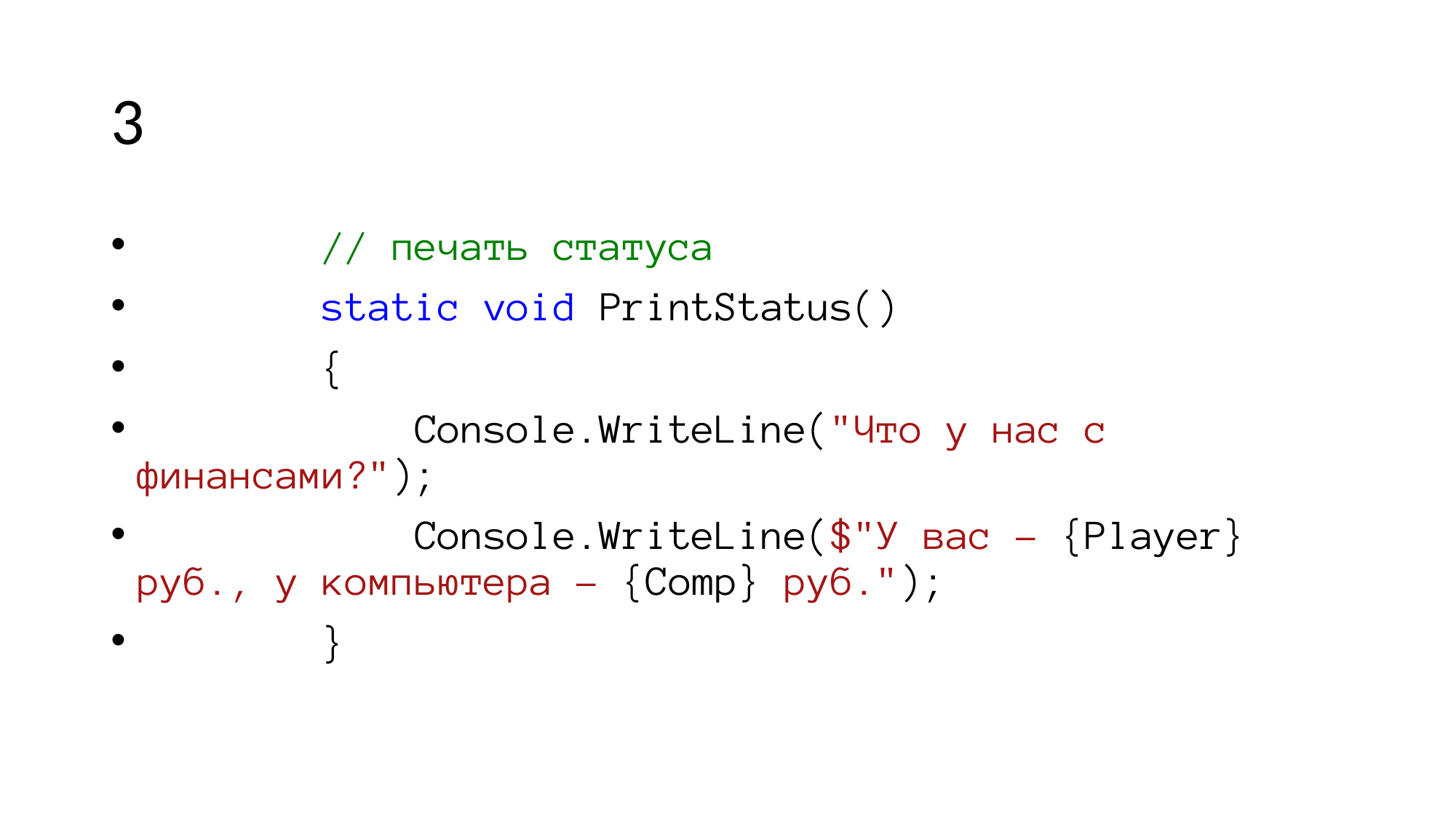

# 3
        // печать статуса
        static void PrintStatus()
        {
            Console.WriteLine("Что у нас с финансами?");
            Console.WriteLine($"У вас - {Player} руб., у компьютера - {Comp} руб.");
        }